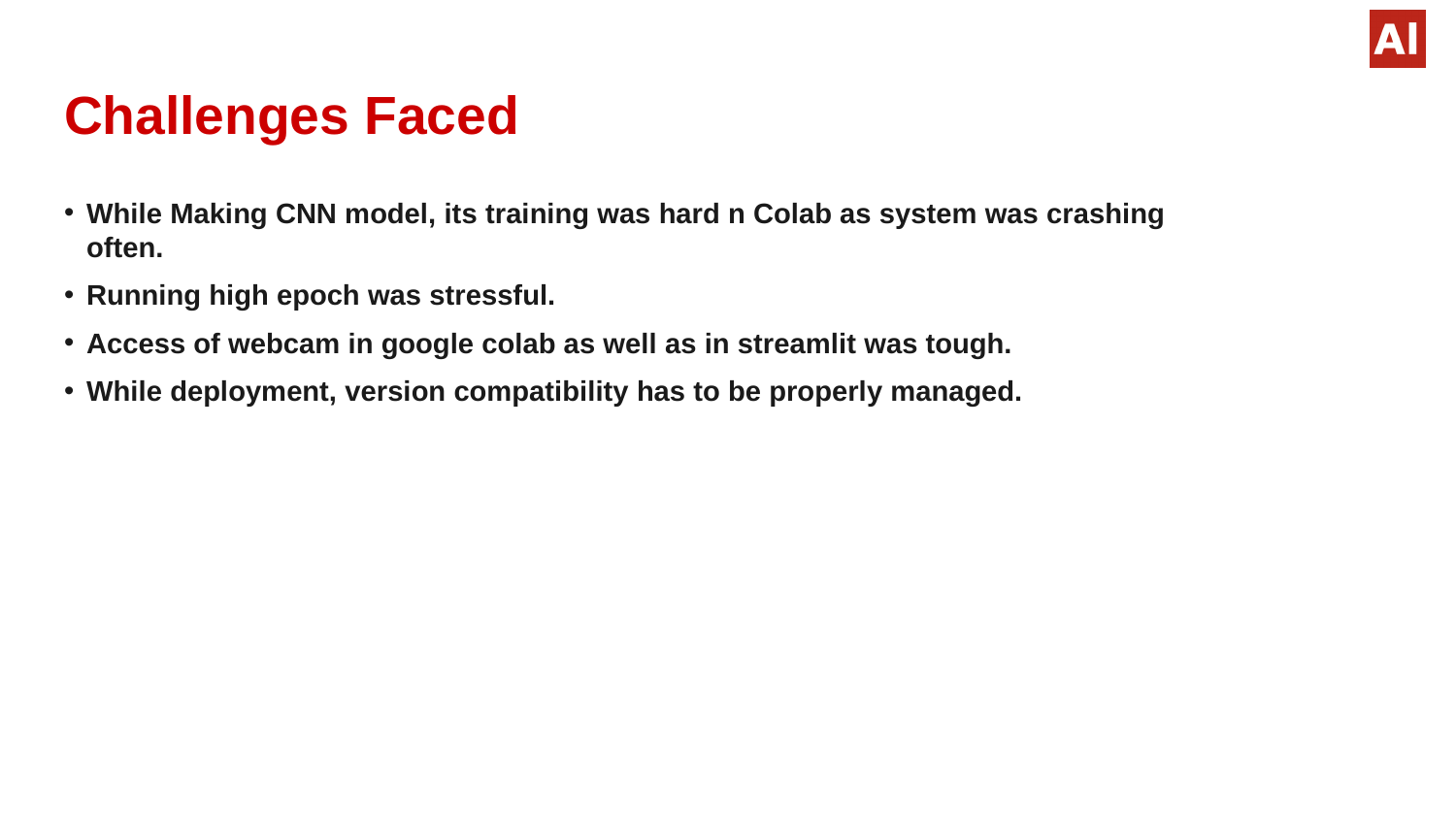

# Challenges Faced
While Making CNN model, its training was hard n Colab as system was crashing often.
Running high epoch was stressful.
Access of webcam in google colab as well as in streamlit was tough.
While deployment, version compatibility has to be properly managed.